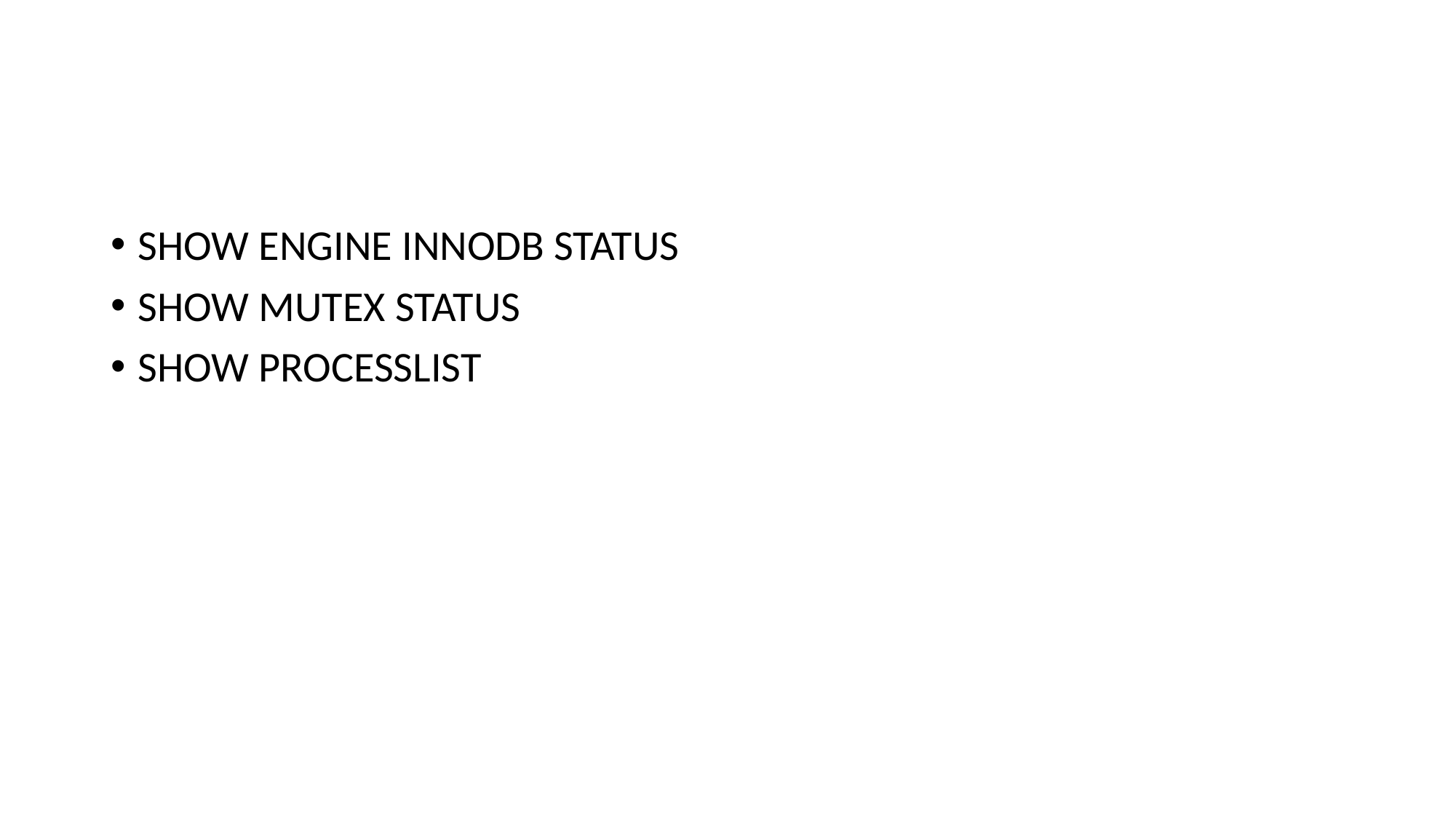

#
SHOW ENGINE INNODB STATUS
SHOW MUTEX STATUS
SHOW PROCESSLIST